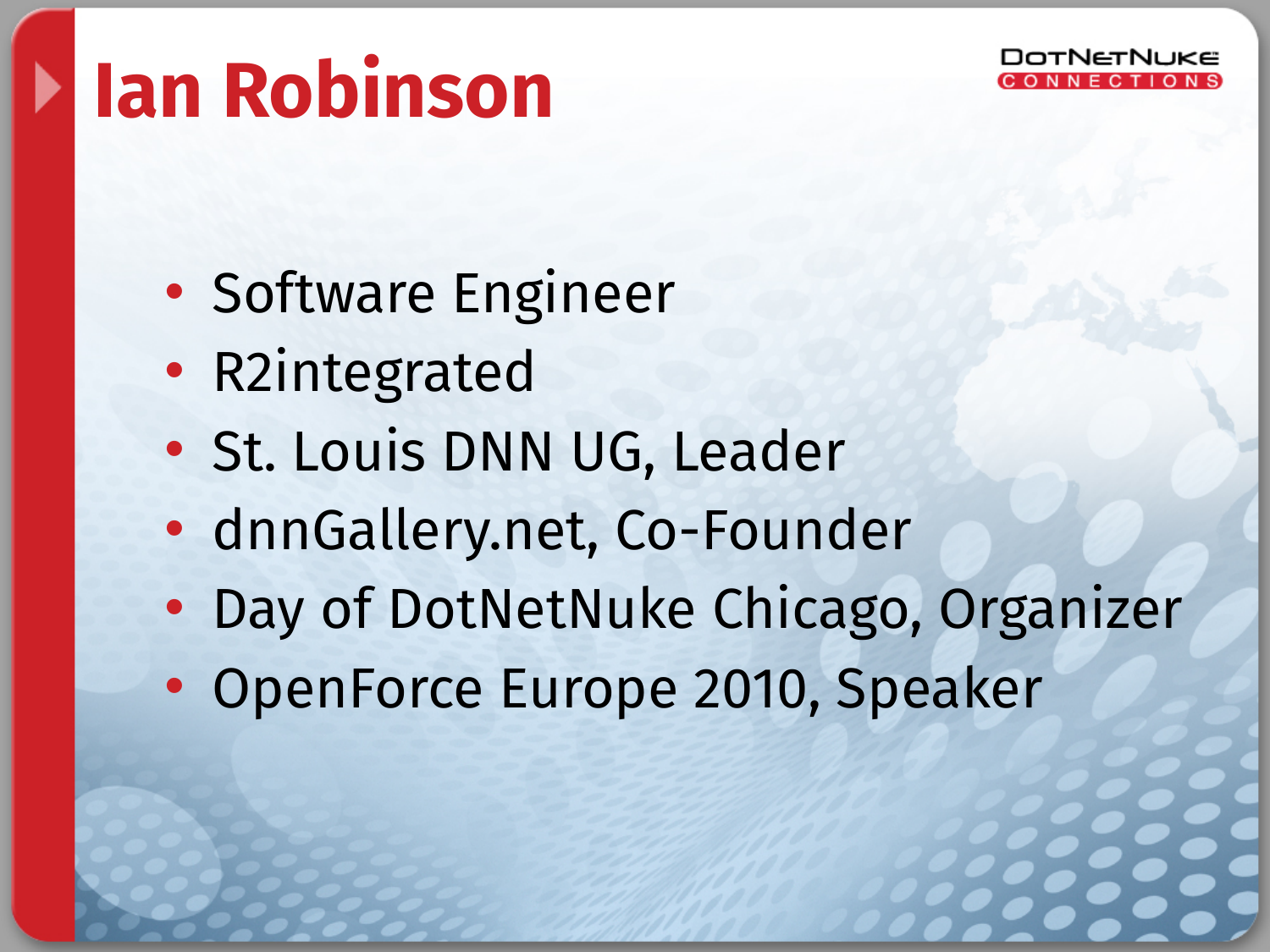

# Ian Robinson
Software Engineer
R2integrated
St. Louis DNN UG, Leader
dnnGallery.net, Co-Founder
Day of DotNetNuke Chicago, Organizer
OpenForce Europe 2010, Speaker